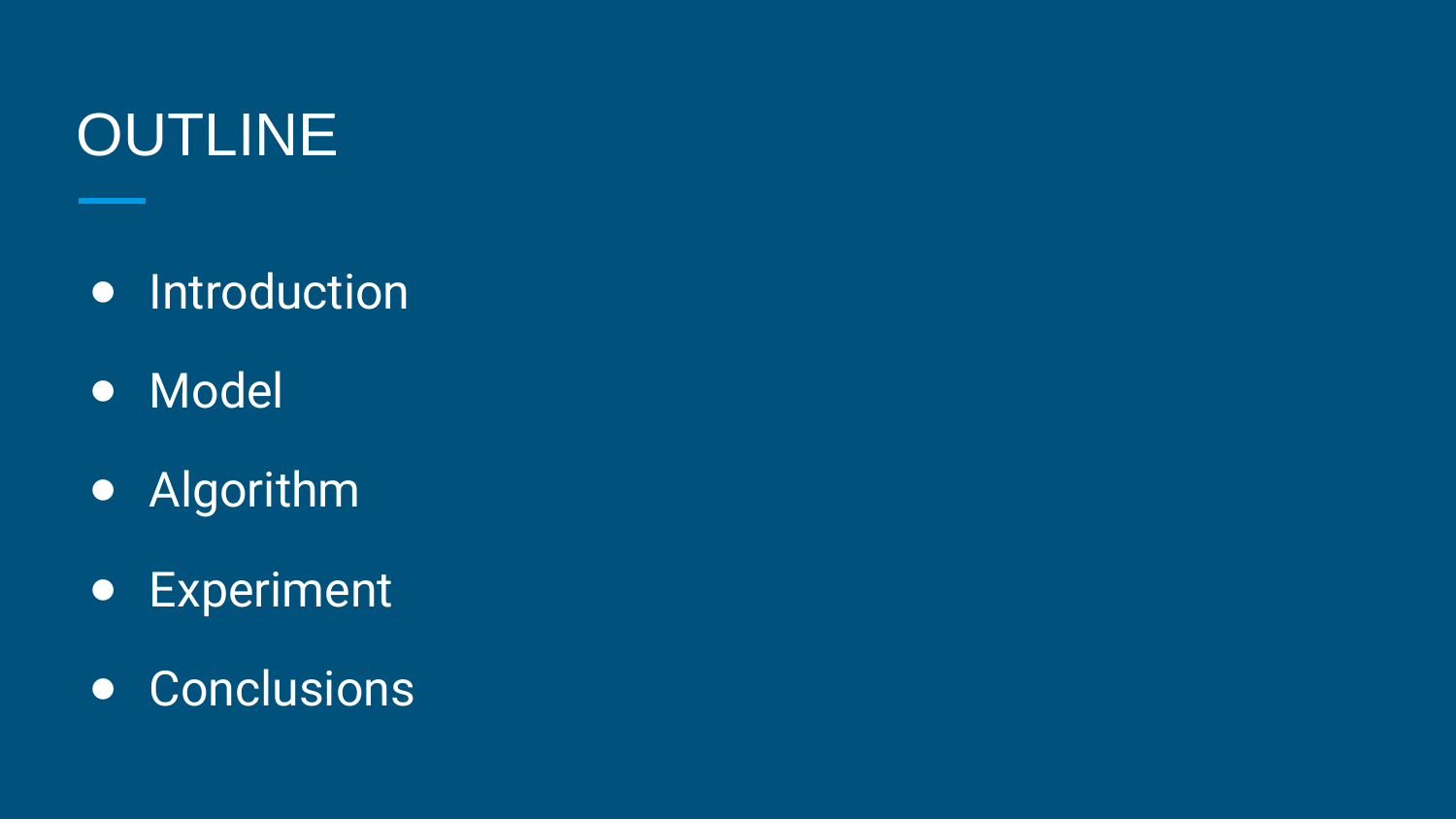

# OUTLINE
Introduction
Model
Algorithm
Experiment
Conclusions